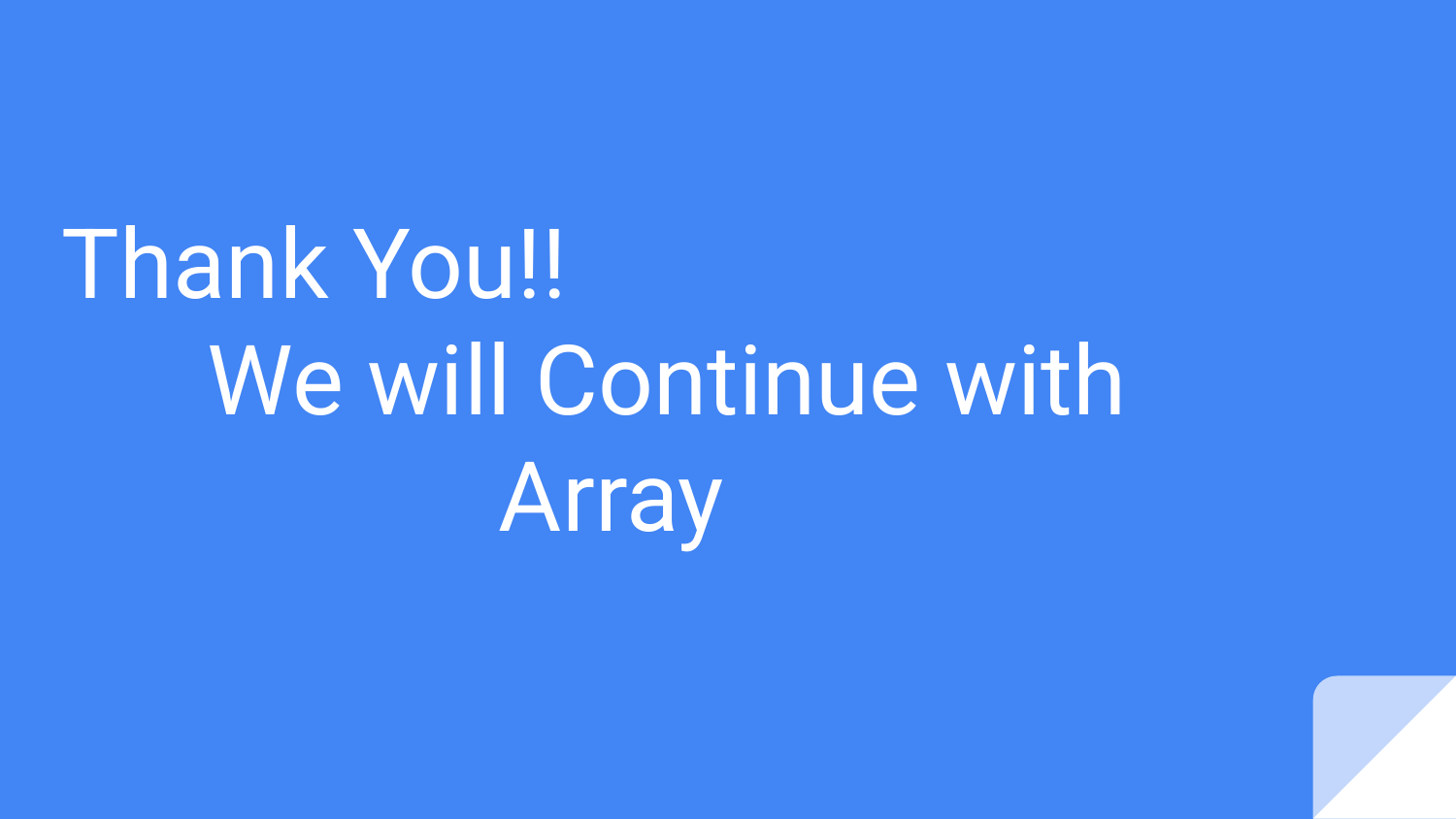

# Thank You!! We will Continue with Array